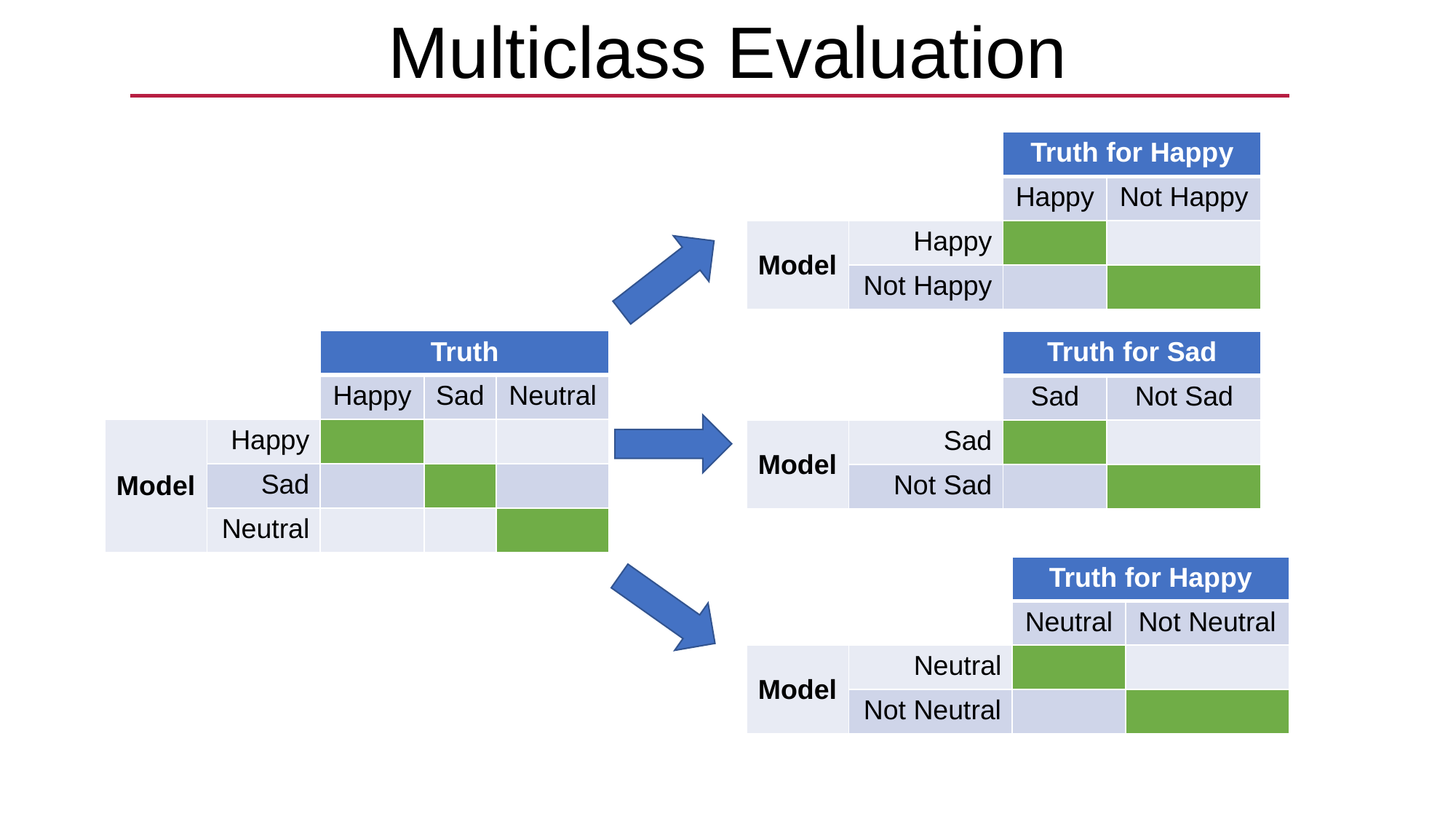

Multiclass Evaluation
|  |  | Truth for Happy |  |
| --- | --- | --- | --- |
|  |  | Happy | Not Happy |
| Model | Happy |  |  |
|  | Not Happy |  |  |

|  |  | Truth |  |  |
| --- | --- | --- | --- | --- |
|  |  | Happy | Sad | Neutral |
| Model | Happy |  |  |  |
|  | Sad |  |  |  |
|  | Neutral |  |  |  |
|  |  | Truth for Sad |  |
| --- | --- | --- | --- |
|  |  | Sad | Not Sad |
| Model | Sad |  |  |
|  | Not Sad |  |  |

|  |  | Truth for Happy |  |
| --- | --- | --- | --- |
|  |  | Neutral | Not Neutral |
| Model | Neutral |  |  |
|  | Not Neutral |  |  |